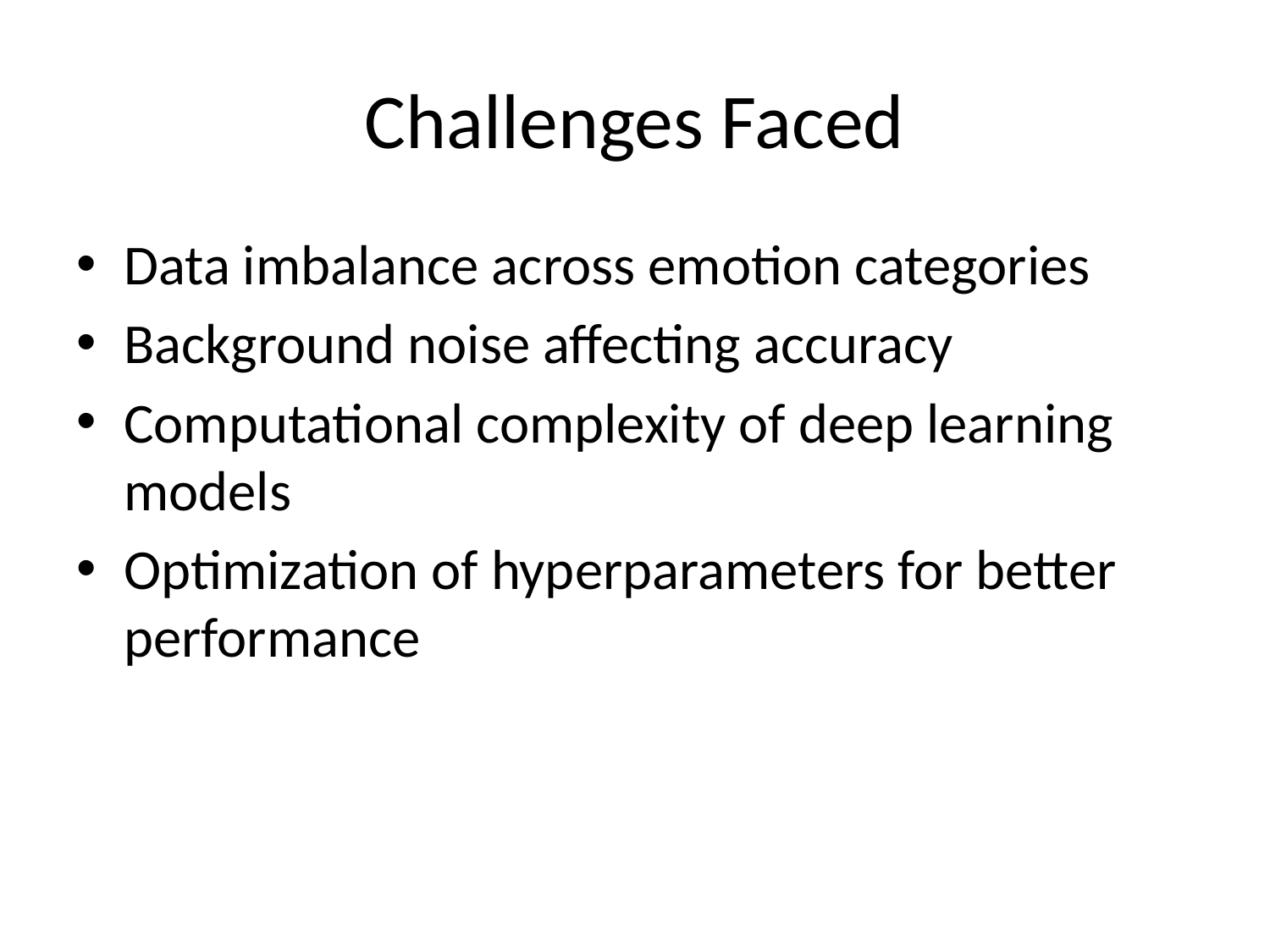

# Challenges Faced
Data imbalance across emotion categories
Background noise affecting accuracy
Computational complexity of deep learning models
Optimization of hyperparameters for better performance